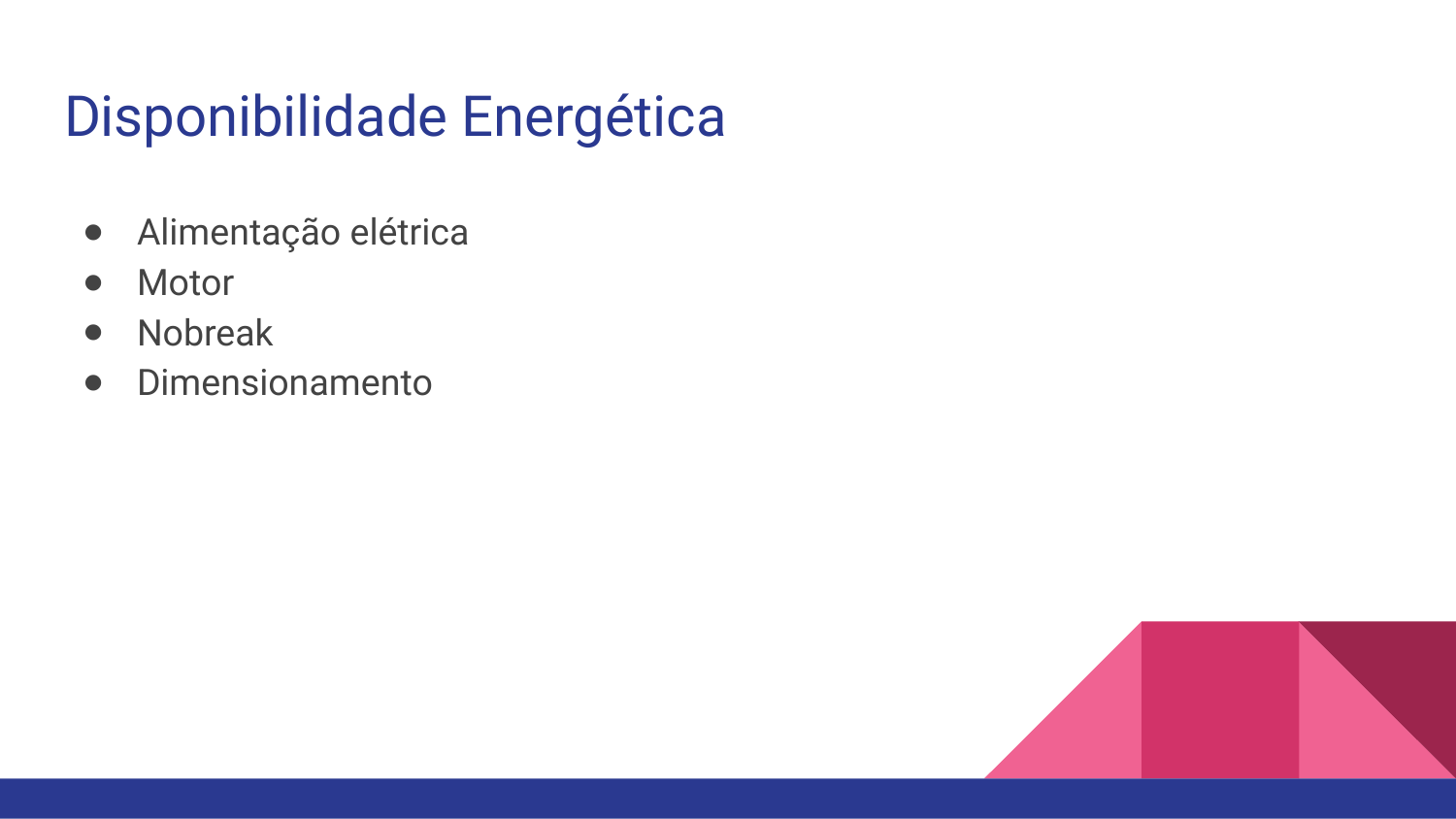

# Disponibilidade Energética
Alimentação elétrica
Motor
Nobreak
Dimensionamento